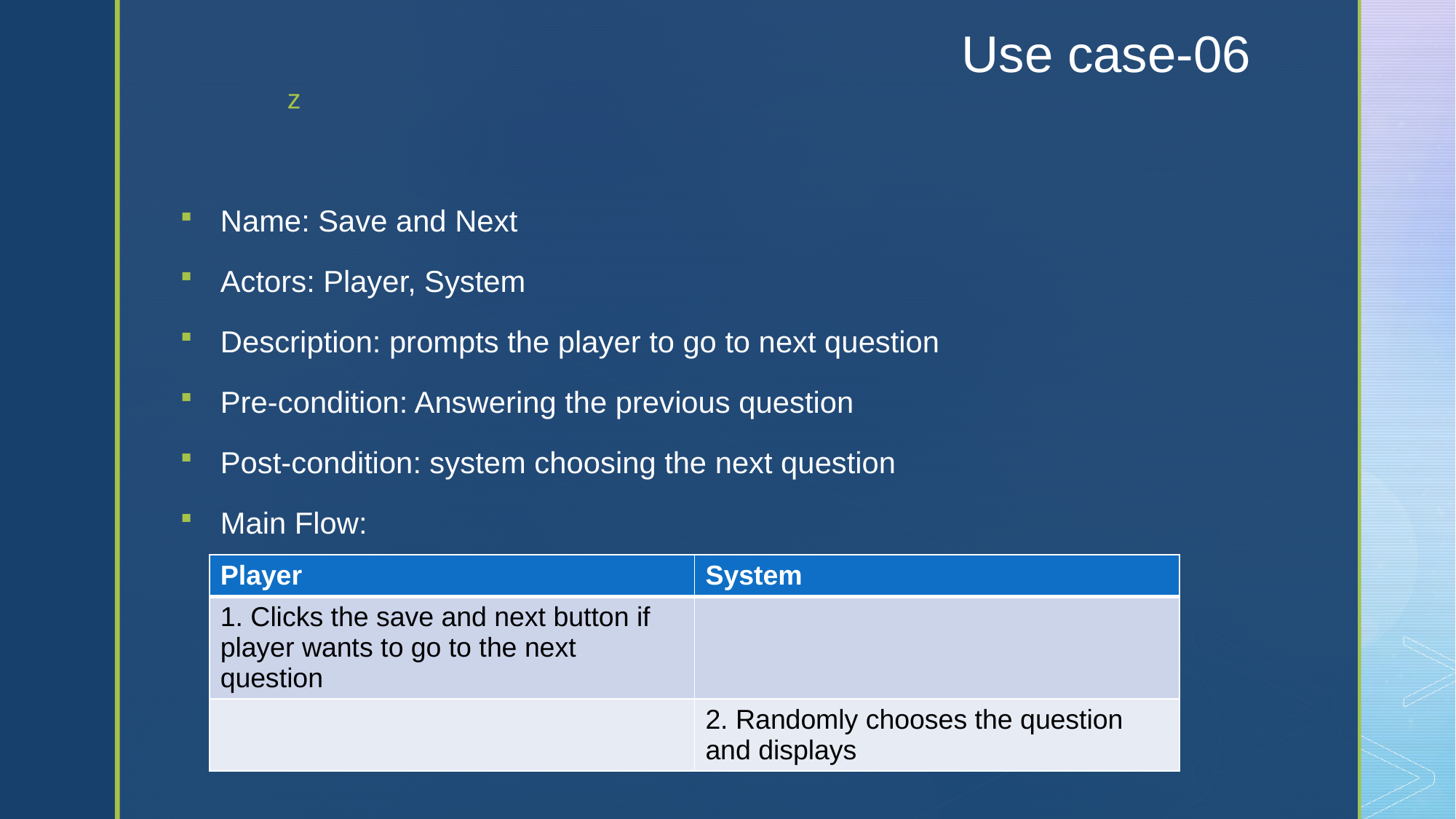

# Use case-06
Name: Save and Next
Actors: Player, System
Description: prompts the player to go to next question
Pre-condition: Answering the previous question
Post-condition: system choosing the next question
Main Flow:

| Player | System |
| --- | --- |
| 1. Clicks the save and next button if player wants to go to the next question |  |
|  | 2. Randomly chooses the question and displays |